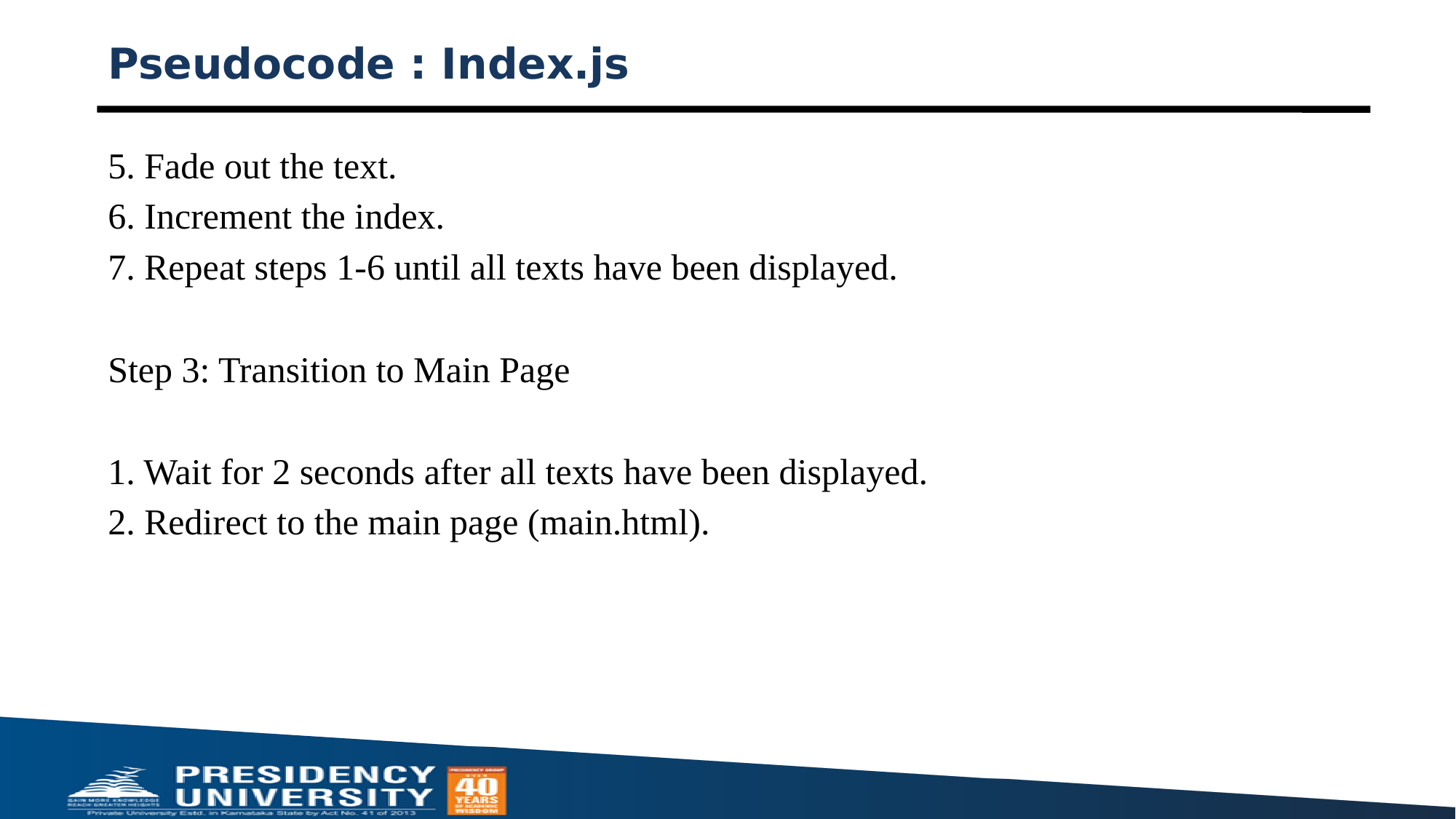

# Pseudocode : Index.js
5. Fade out the text.
6. Increment the index.
7. Repeat steps 1-6 until all texts have been displayed.

Step 3: Transition to Main Page

1. Wait for 2 seconds after all texts have been displayed.
2. Redirect to the main page (main.html).